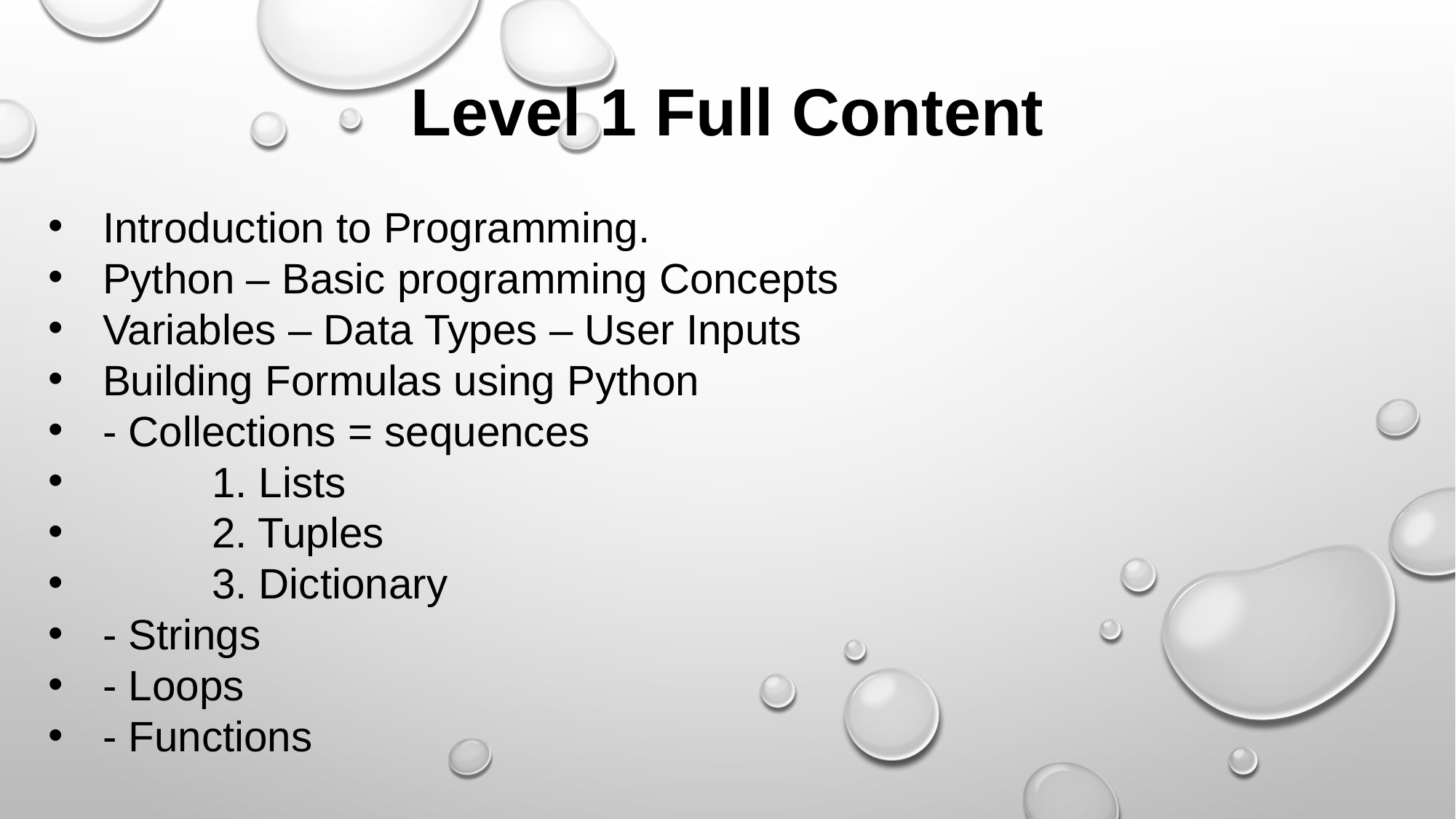

Level 1 Full Content
Introduction to Programming.
Python – Basic programming Concepts
Variables – Data Types – User Inputs
Building Formulas using Python
- Collections = sequences
	1. Lists
	2. Tuples
	3. Dictionary
- Strings
- Loops
- Functions